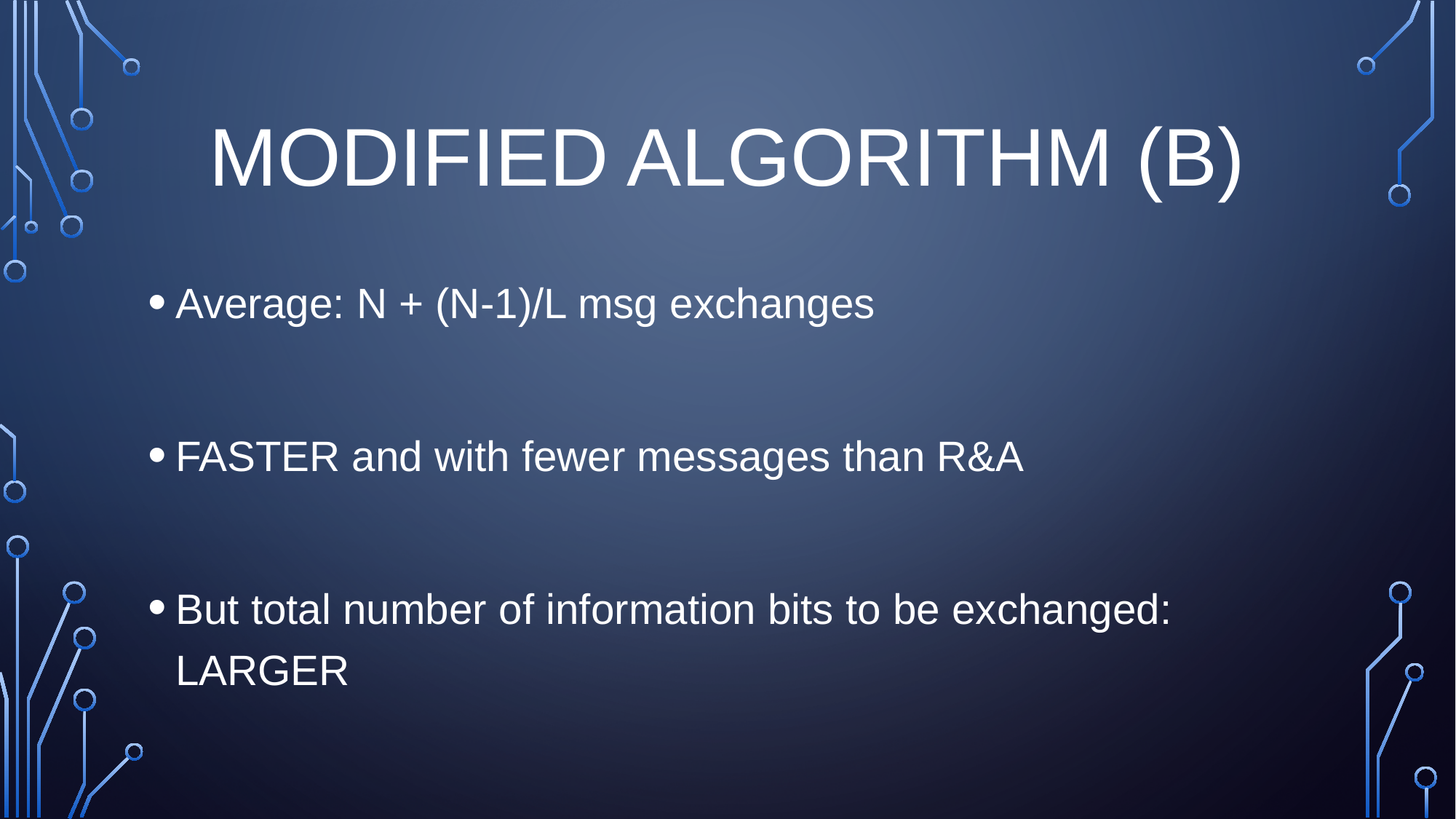

MODIFIED ALGORITHM (B)

Average: N + (N-1)/L msg exchanges

FASTER and with fewer messages than R&A

But total number of information bits to be exchanged: LARGER